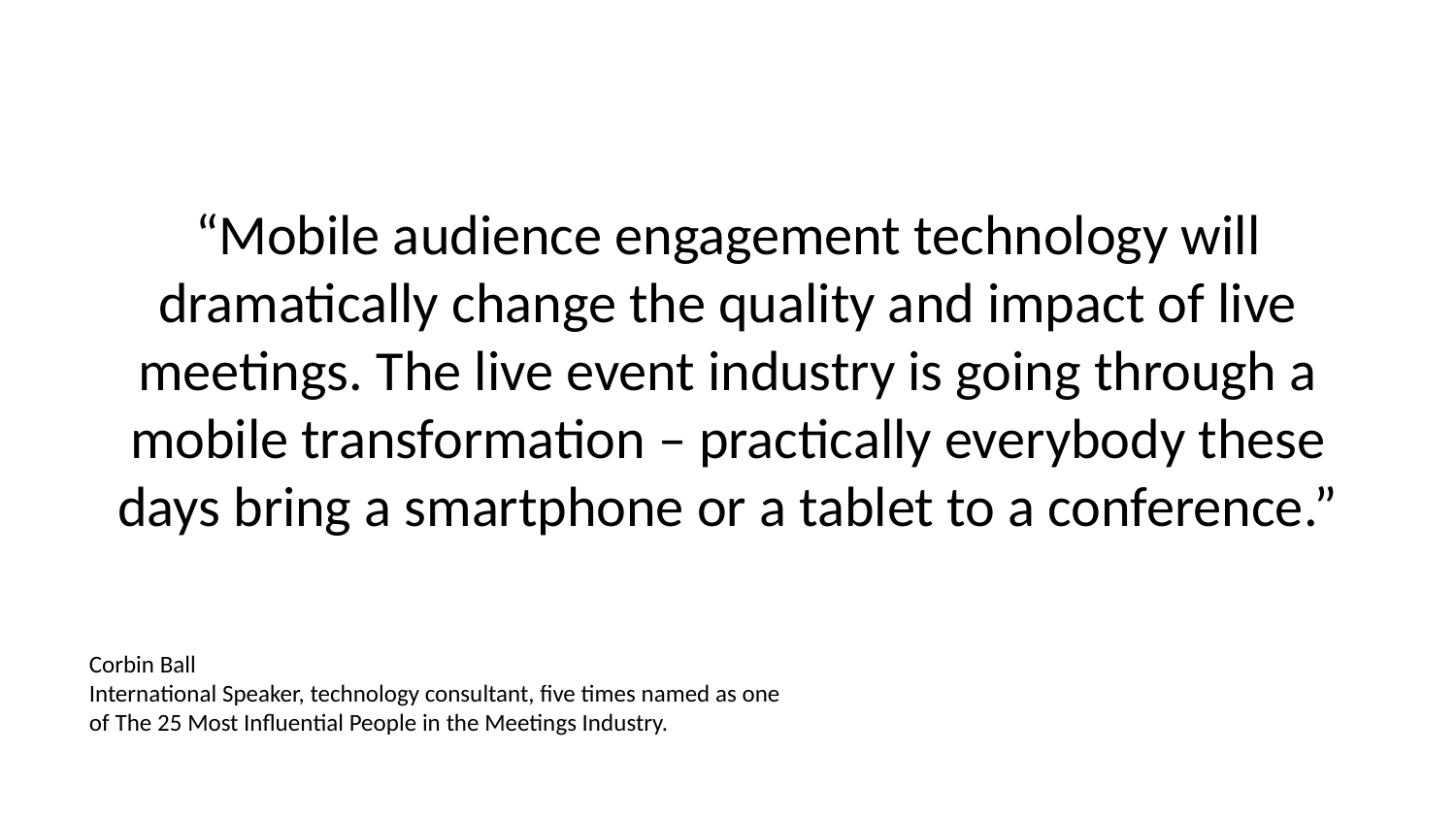

“Mobile audience engagement technology will dramatically change the quality and impact of live meetings. The live event industry is going through a mobile transformation – practically everybody these days bring a smartphone or a tablet to a conference.”
Corbin Ball
International Speaker, technology consultant, five times named as one of The 25 Most Influential People in the Meetings Industry.